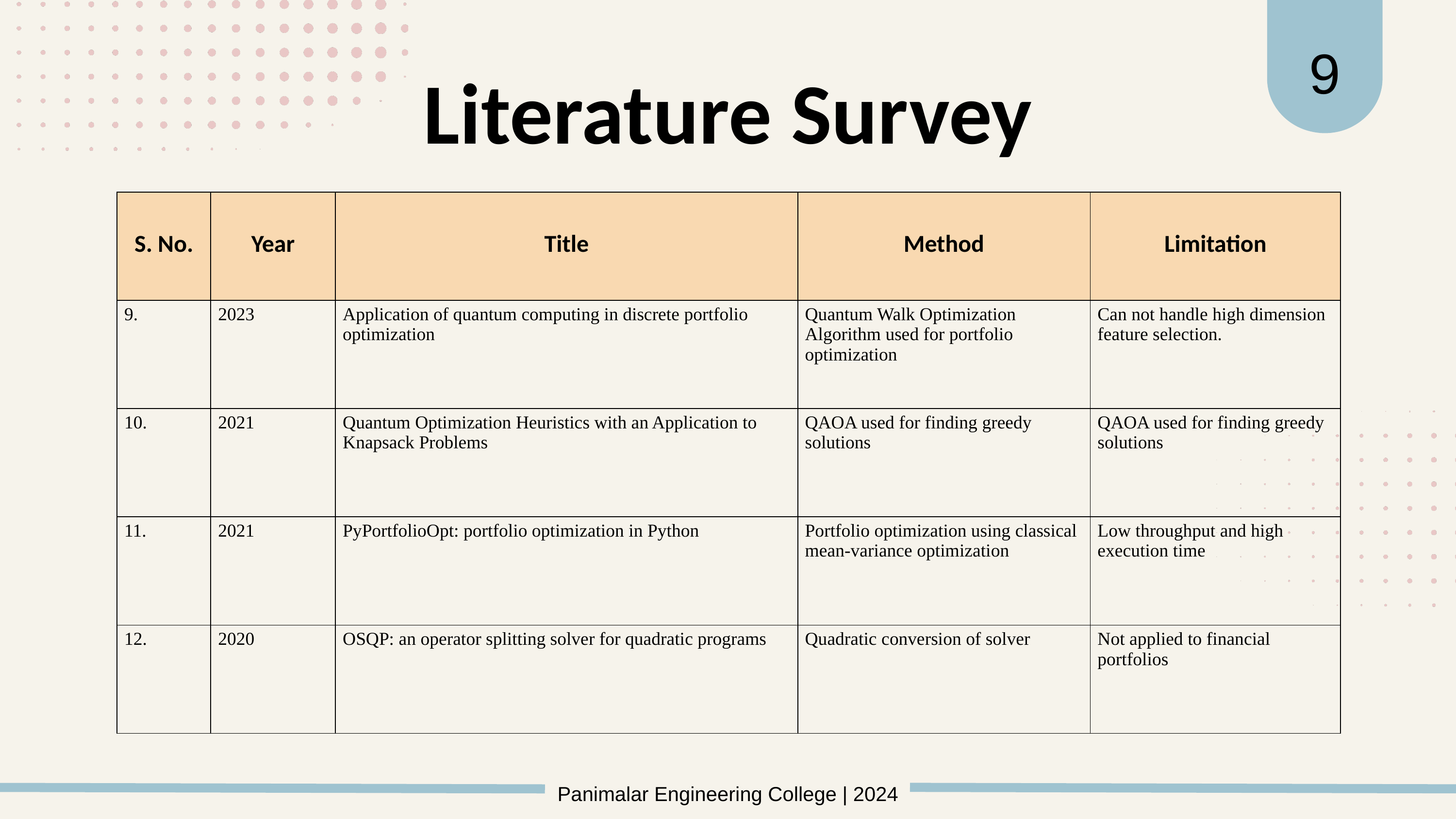

9

﻿Literature Survey
| S. No. | Year | Title | Method | Limitation |
| --- | --- | --- | --- | --- |
| 9. | 2023 | Application of quantum computing in discrete portfolio optimization | Quantum Walk Optimization Algorithm used for portfolio optimization | Can not handle high dimension feature selection. |
| 10. | 2021 | Quantum Optimization Heuristics with an Application to Knapsack Problems | QAOA used for finding greedy solutions | QAOA used for finding greedy solutions |
| 11. | 2021 | PyPortfolioOpt: portfolio optimization in Python | Portfolio optimization using classical mean-variance optimization | Low throughput and high execution time |
| 12. | 2020 | OSQP: an operator splitting solver for quadratic programs | Quadratic conversion of solver | Not applied to financial portfolios |

Panimalar Engineering College | 2024